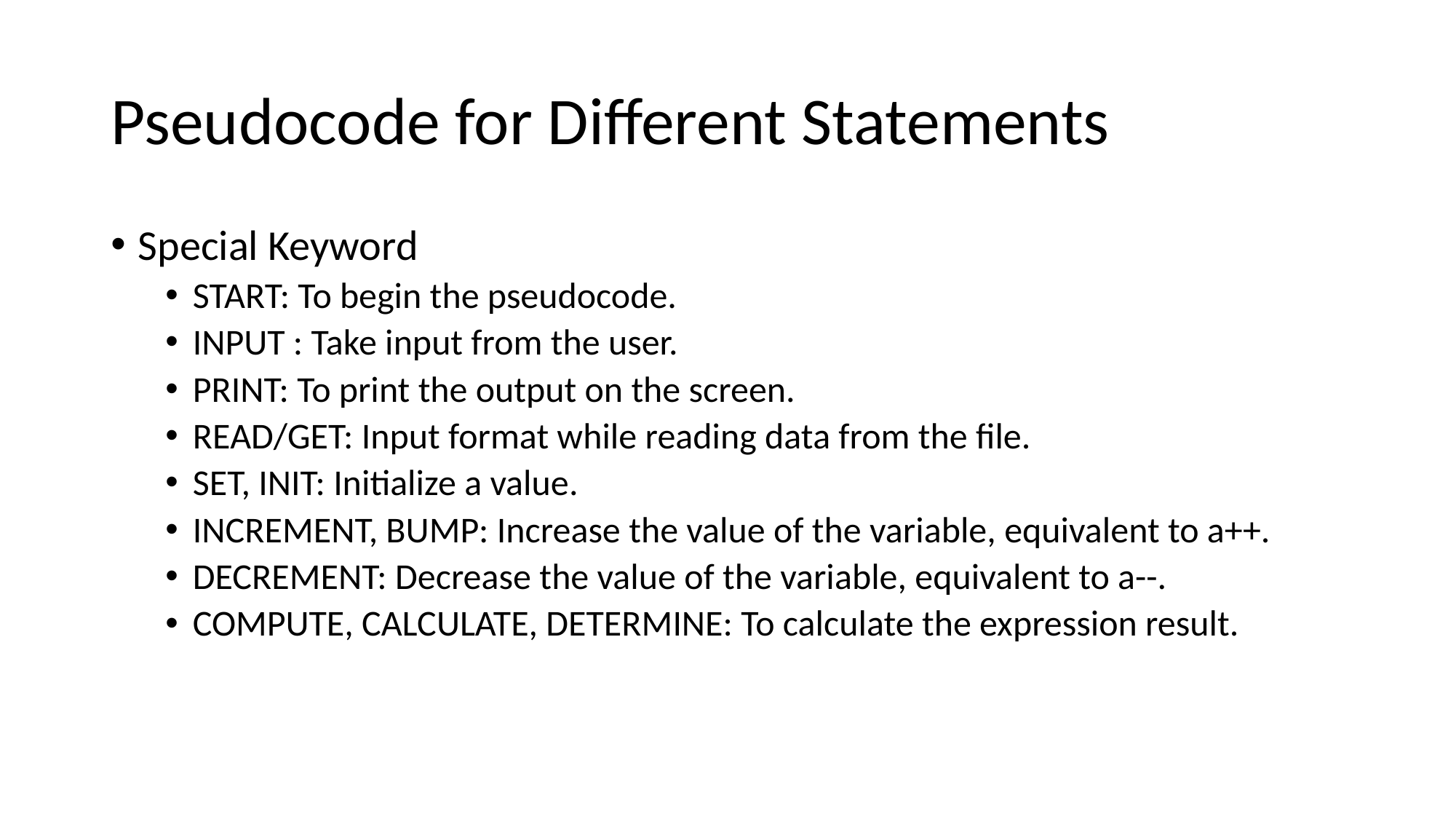

# Pseudocode for Different Statements
Special Keyword
START: To begin the pseudocode.
INPUT : Take input from the user.
PRINT: To print the output on the screen.
READ/GET: Input format while reading data from the file.
SET, INIT: Initialize a value.
INCREMENT, BUMP: Increase the value of the variable, equivalent to a++.
DECREMENT: Decrease the value of the variable, equivalent to a--.
COMPUTE, CALCULATE, DETERMINE: To calculate the expression result.